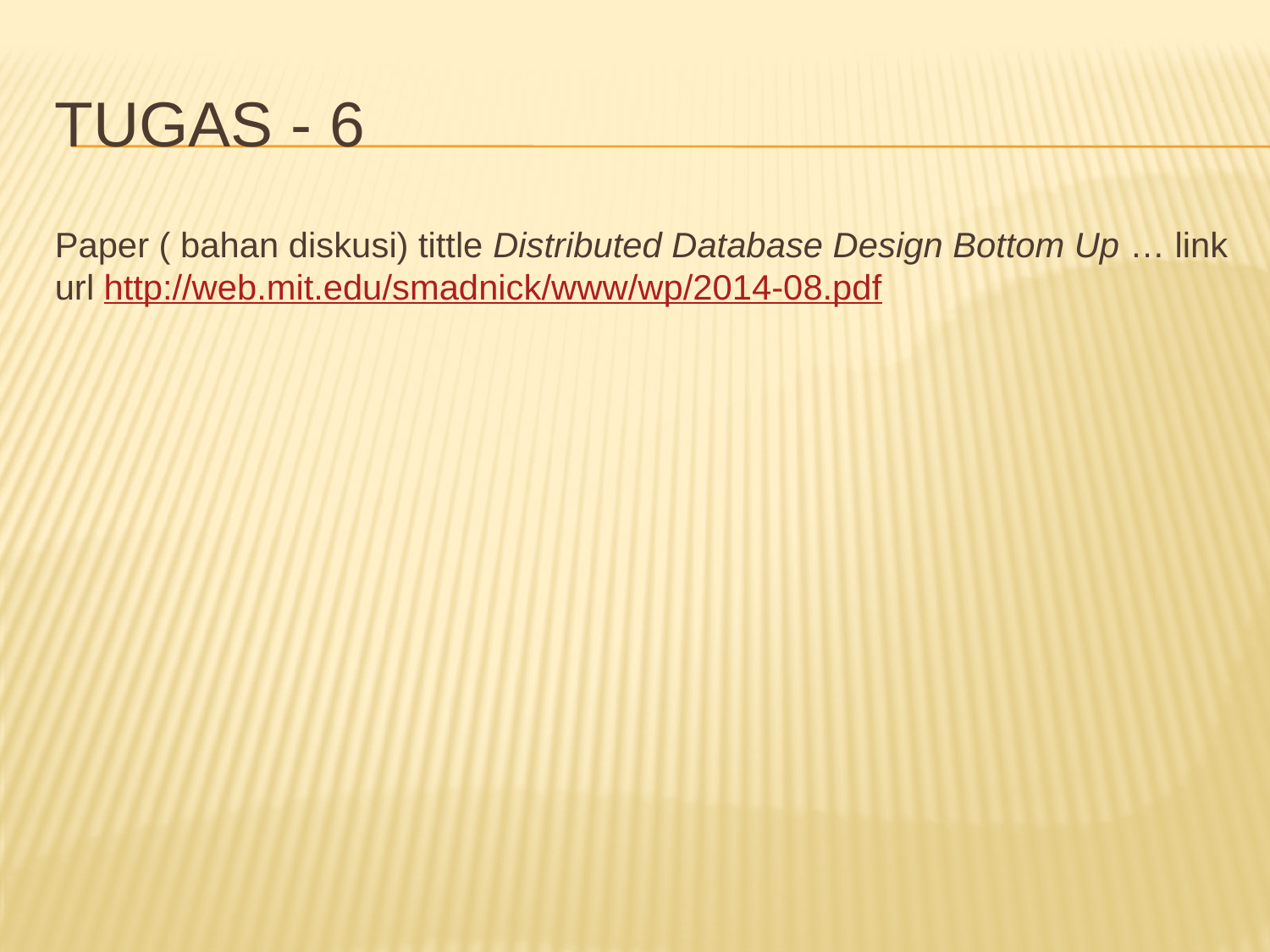

# TUGAS - 6
Paper ( bahan diskusi) tittle Distributed Database Design Bottom Up … link url http://web.mit.edu/smadnick/www/wp/2014-08.pdf